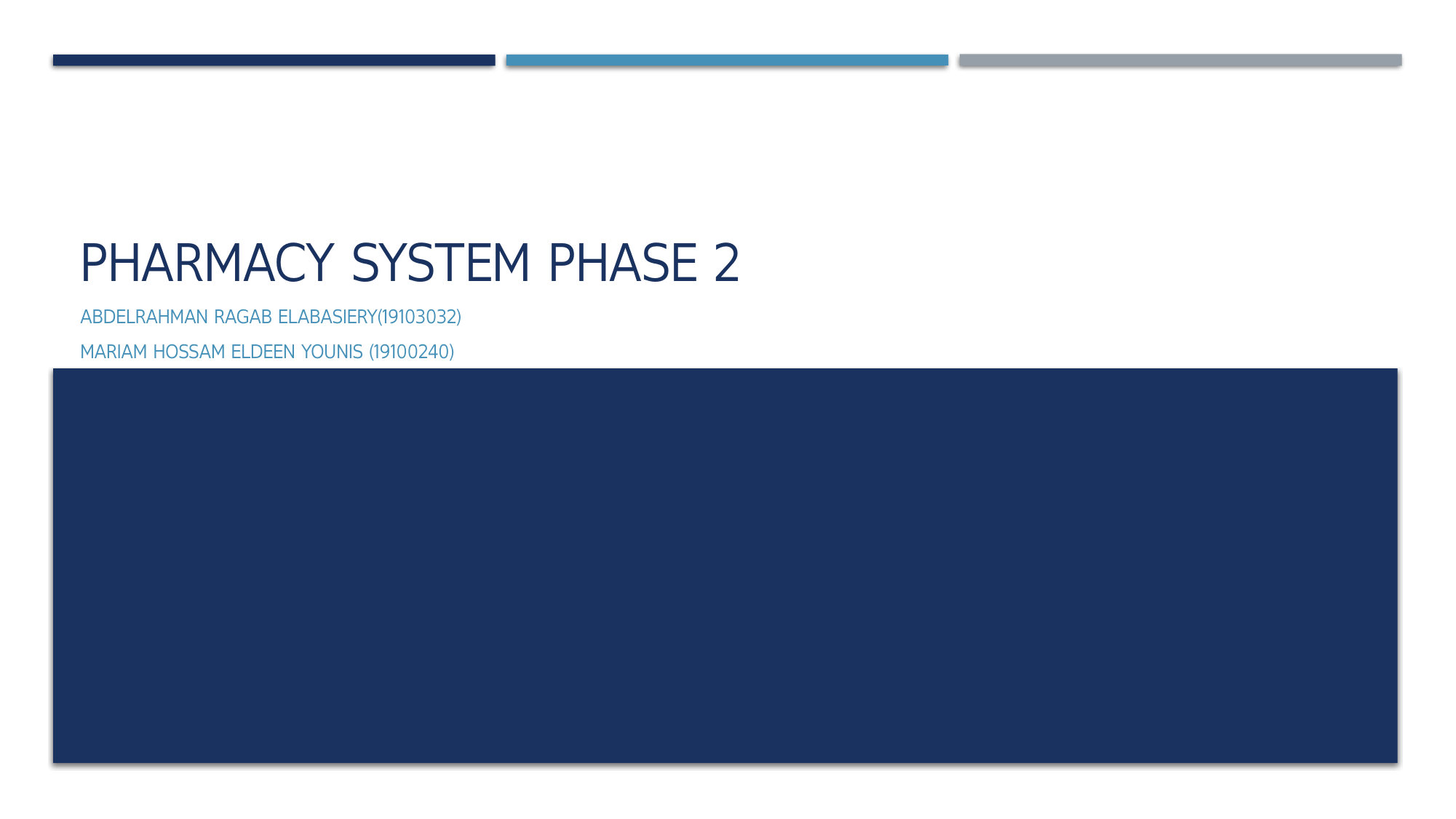

# PHARMACY SYSTEM PHASE 2
Abdelrahman ragab elabasiery(19103032)
Mariam Hossam eldeen younis (19100240)